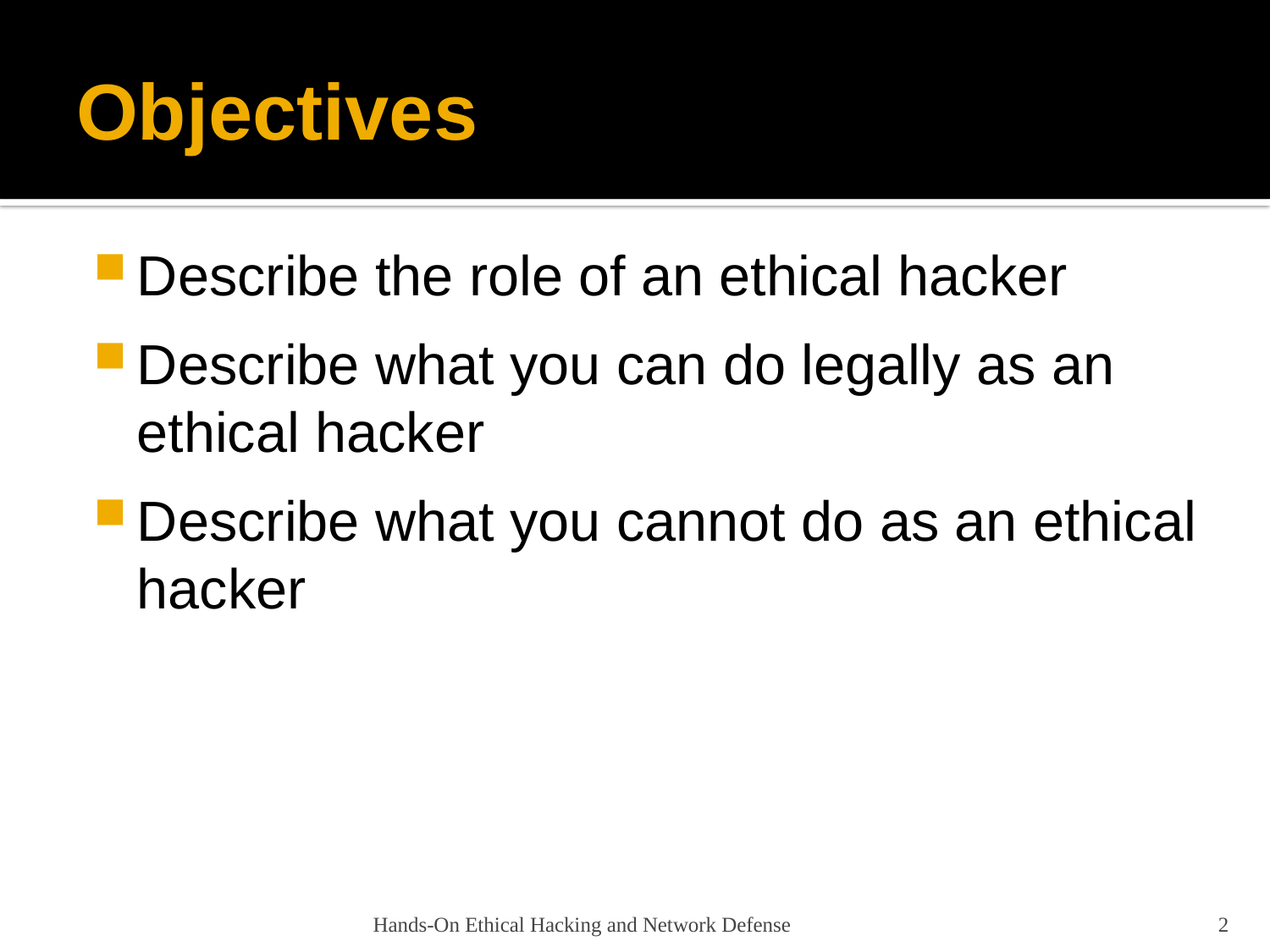

# Objectives
Describe the role of an ethical hacker
Describe what you can do legally as an ethical hacker
Describe what you cannot do as an ethical hacker
Hands-On Ethical Hacking and Network Defense
2